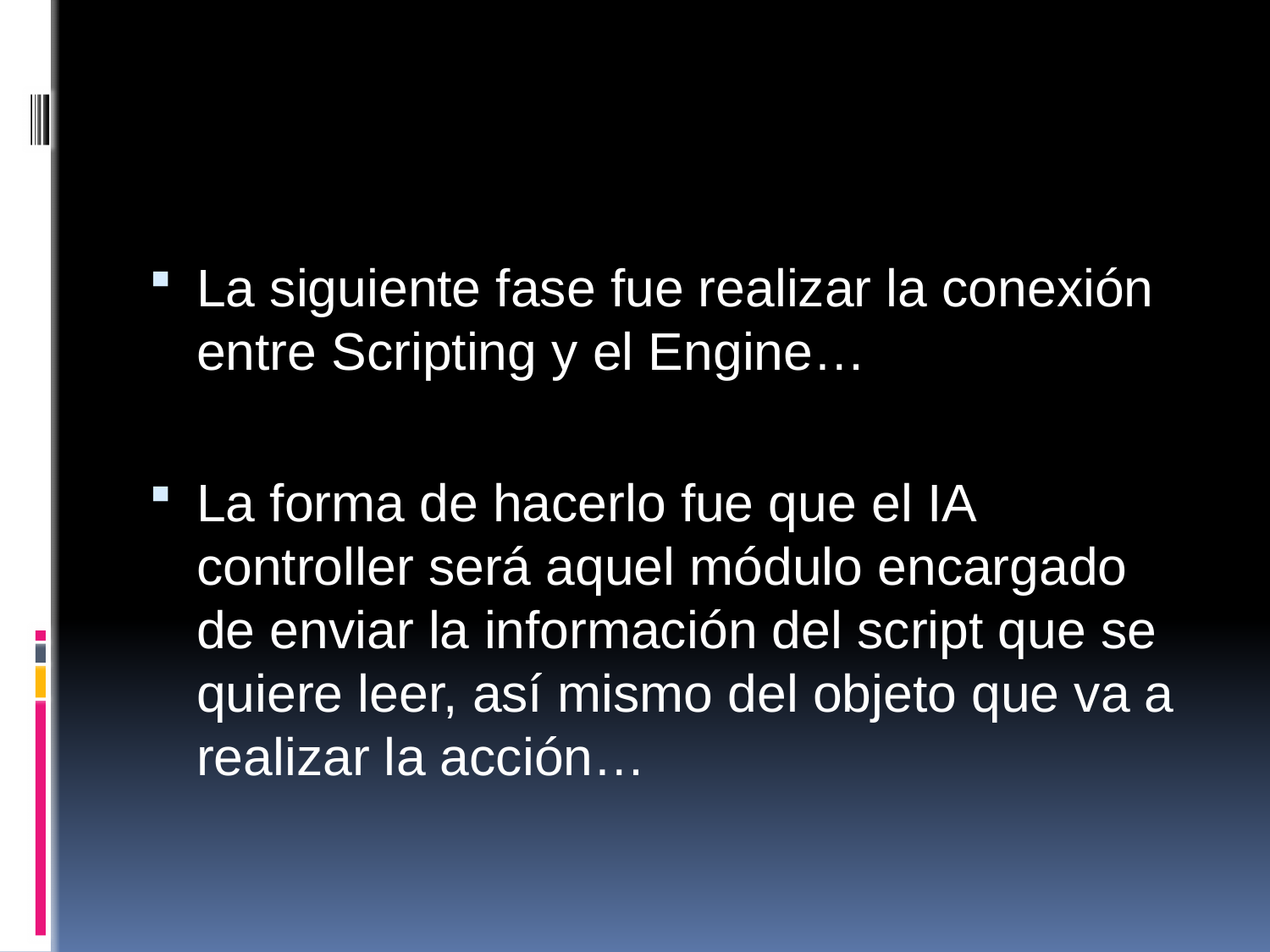

#
La siguiente fase fue realizar la conexión entre Scripting y el Engine…

La forma de hacerlo fue que el IA controller será aquel módulo encargado de enviar la información del script que se quiere leer, así mismo del objeto que va a realizar la acción…